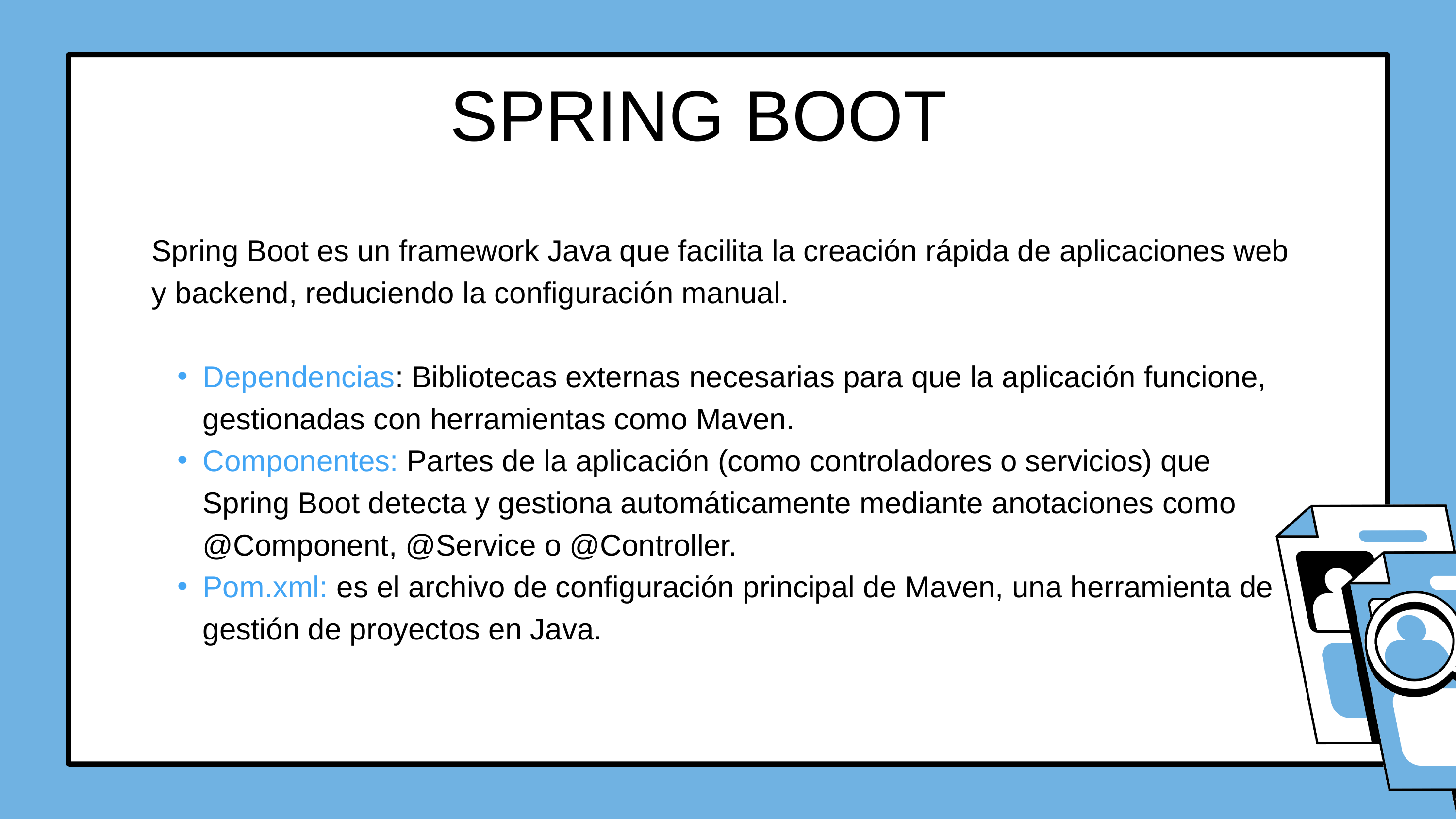

SPRING BOOT
Spring Boot es un framework Java que facilita la creación rápida de aplicaciones web y backend, reduciendo la configuración manual.

Dependencias: Bibliotecas externas necesarias para que la aplicación funcione, gestionadas con herramientas como Maven.
Componentes: Partes de la aplicación (como controladores o servicios) que Spring Boot detecta y gestiona automáticamente mediante anotaciones como @Component, @Service o @Controller.
Pom.xml: es el archivo de configuración principal de Maven, una herramienta de gestión de proyectos en Java.